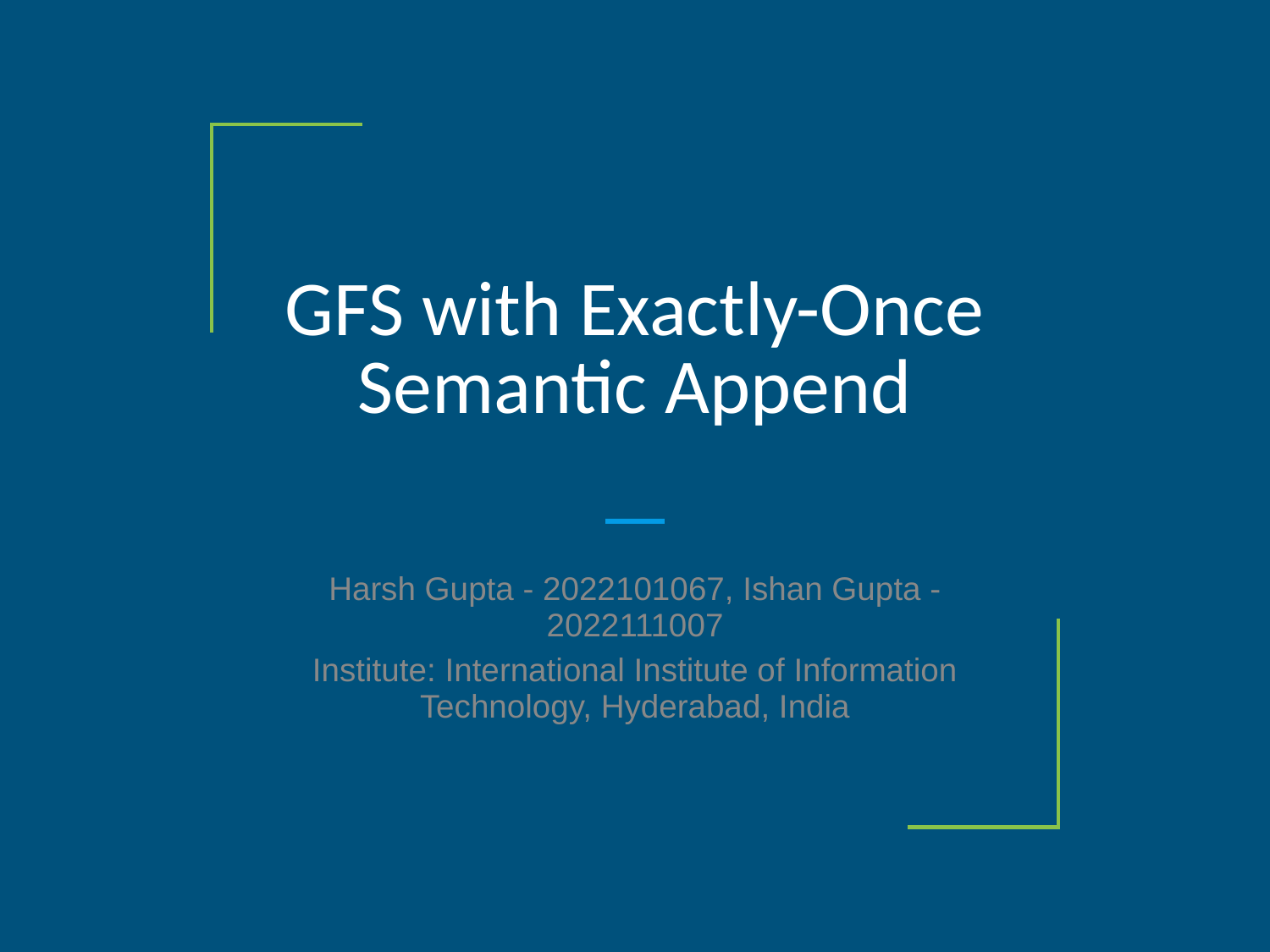

# GFS with Exactly-Once Semantic Append
Harsh Gupta - 2022101067, Ishan Gupta - 2022111007
Institute: International Institute of Information Technology, Hyderabad, India